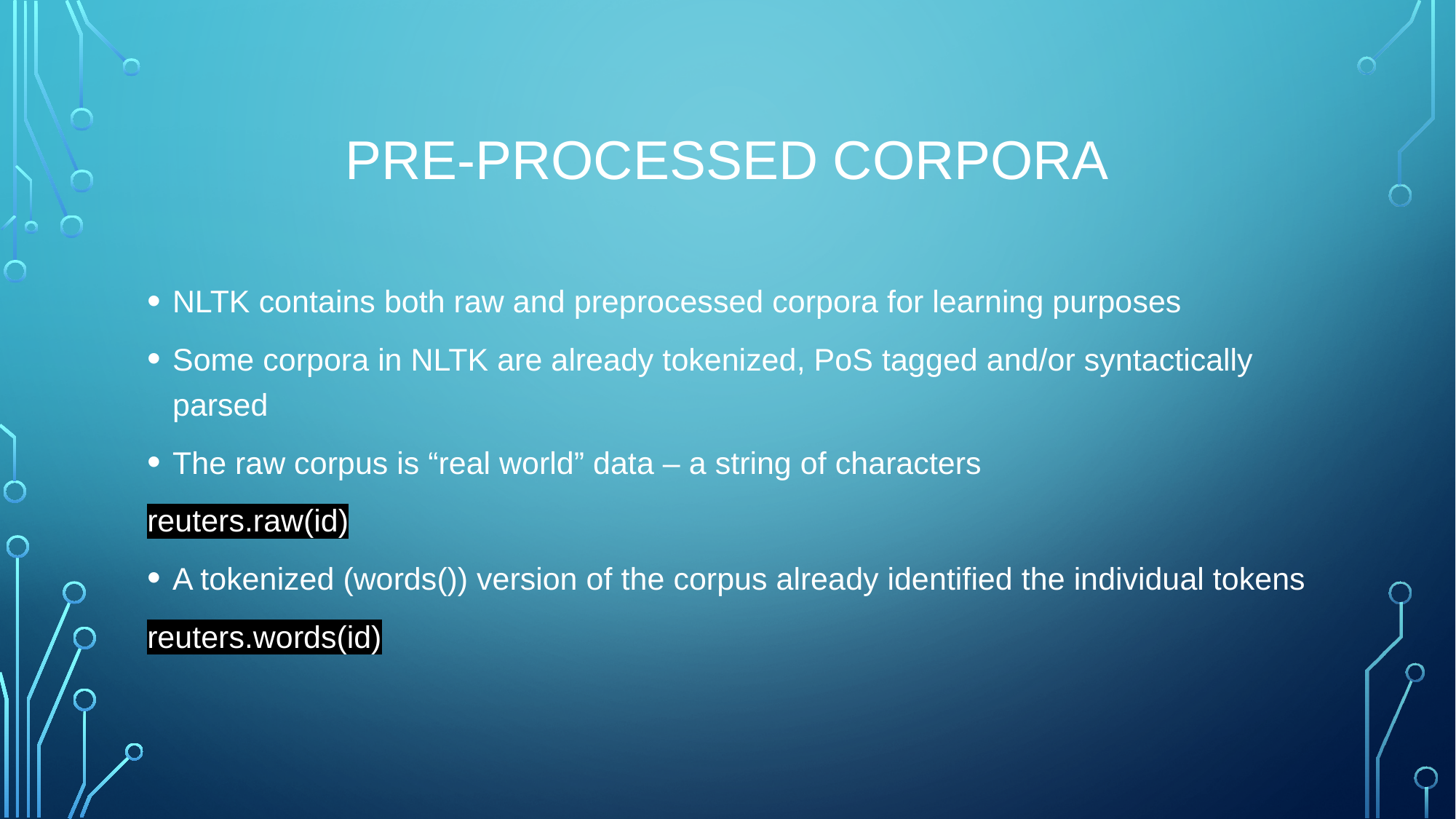

# Pre-processed corpora
NLTK contains both raw and preprocessed corpora for learning purposes
Some corpora in NLTK are already tokenized, PoS tagged and/or syntactically parsed
The raw corpus is “real world” data – a string of characters
reuters.raw(id)
A tokenized (words()) version of the corpus already identified the individual tokens
reuters.words(id)